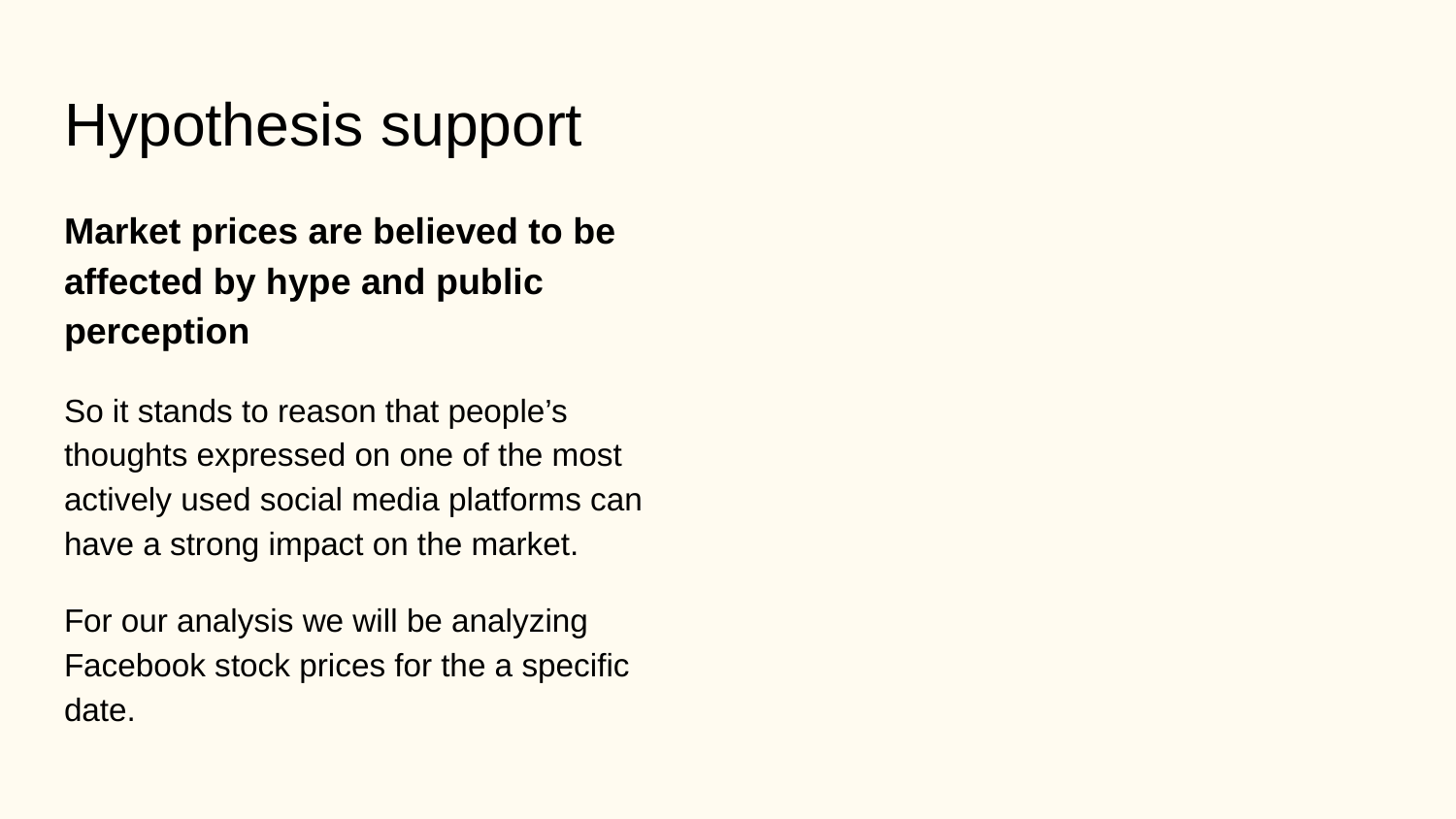

# Hypothesis support
Market prices are believed to be affected by hype and public perception
So it stands to reason that people’s thoughts expressed on one of the most actively used social media platforms can have a strong impact on the market.
For our analysis we will be analyzing Facebook stock prices for the a specific date.